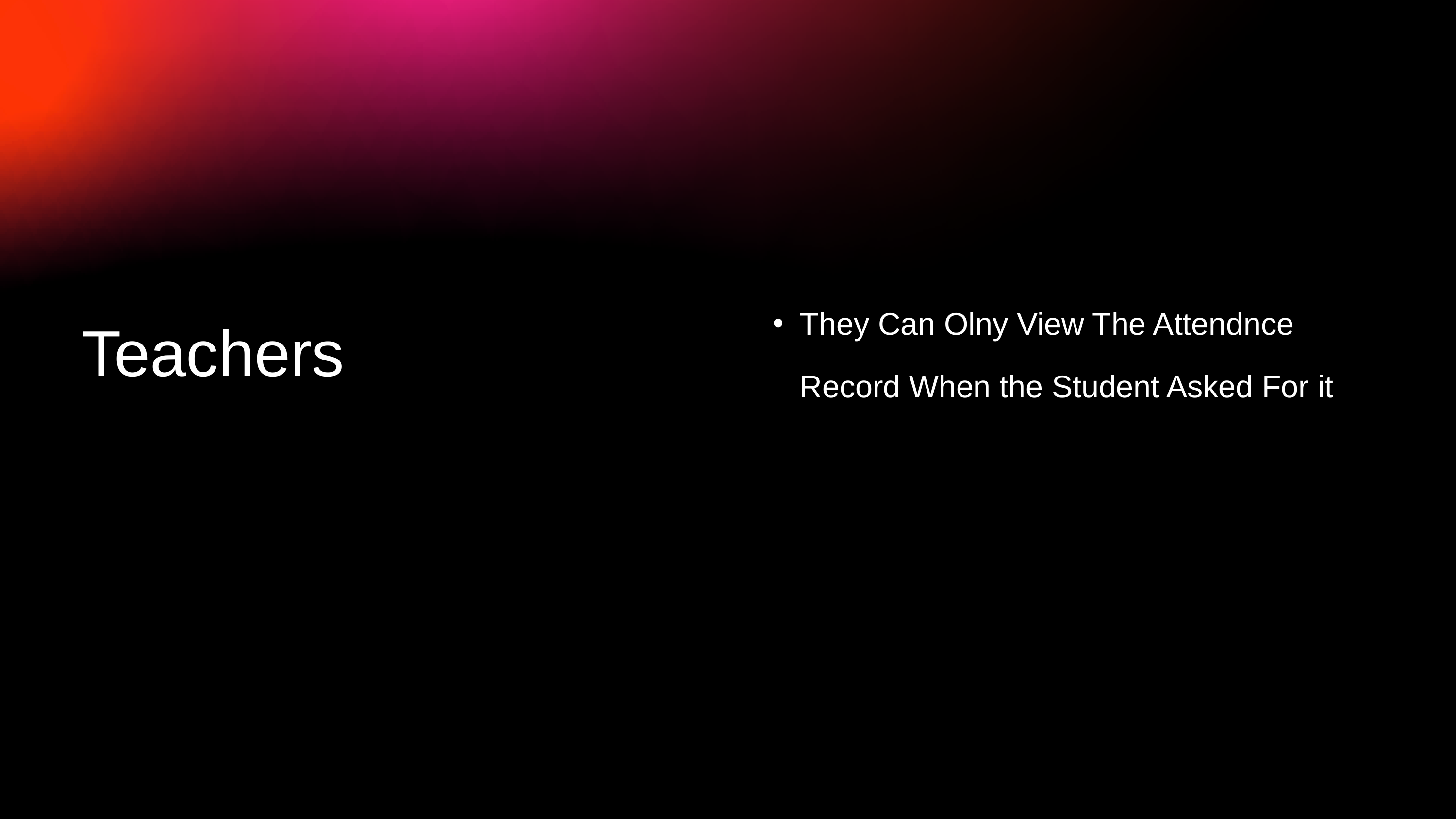

They Can Olny View The Attendnce Record When the Student Asked For it

Teachers